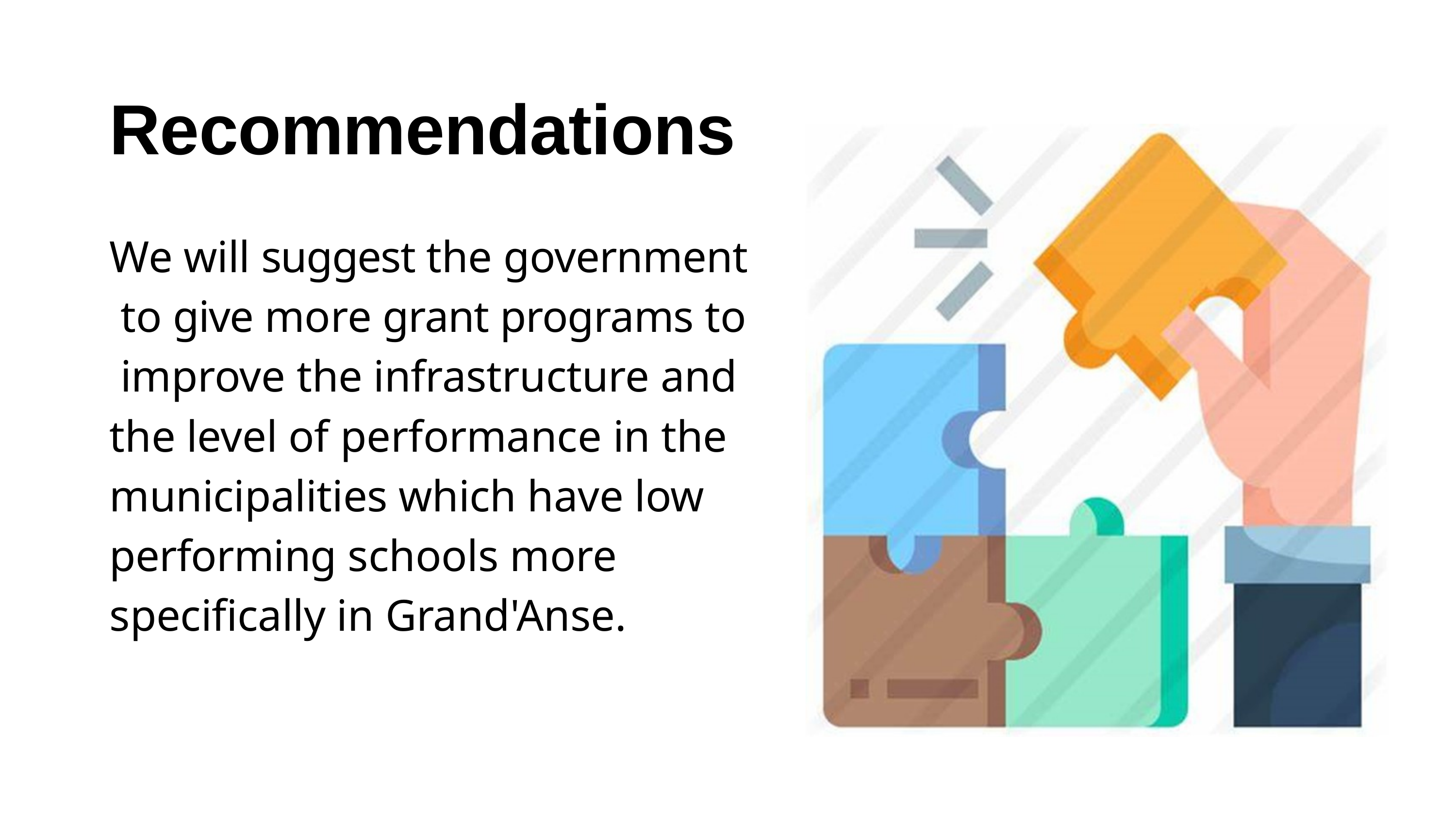

# Recommendations

We will suggest the government  to give more grant programs to  improve the infrastructure and  the level of performance in the  municipalities which have low  performing schools more  specifically in Grand'Anse.